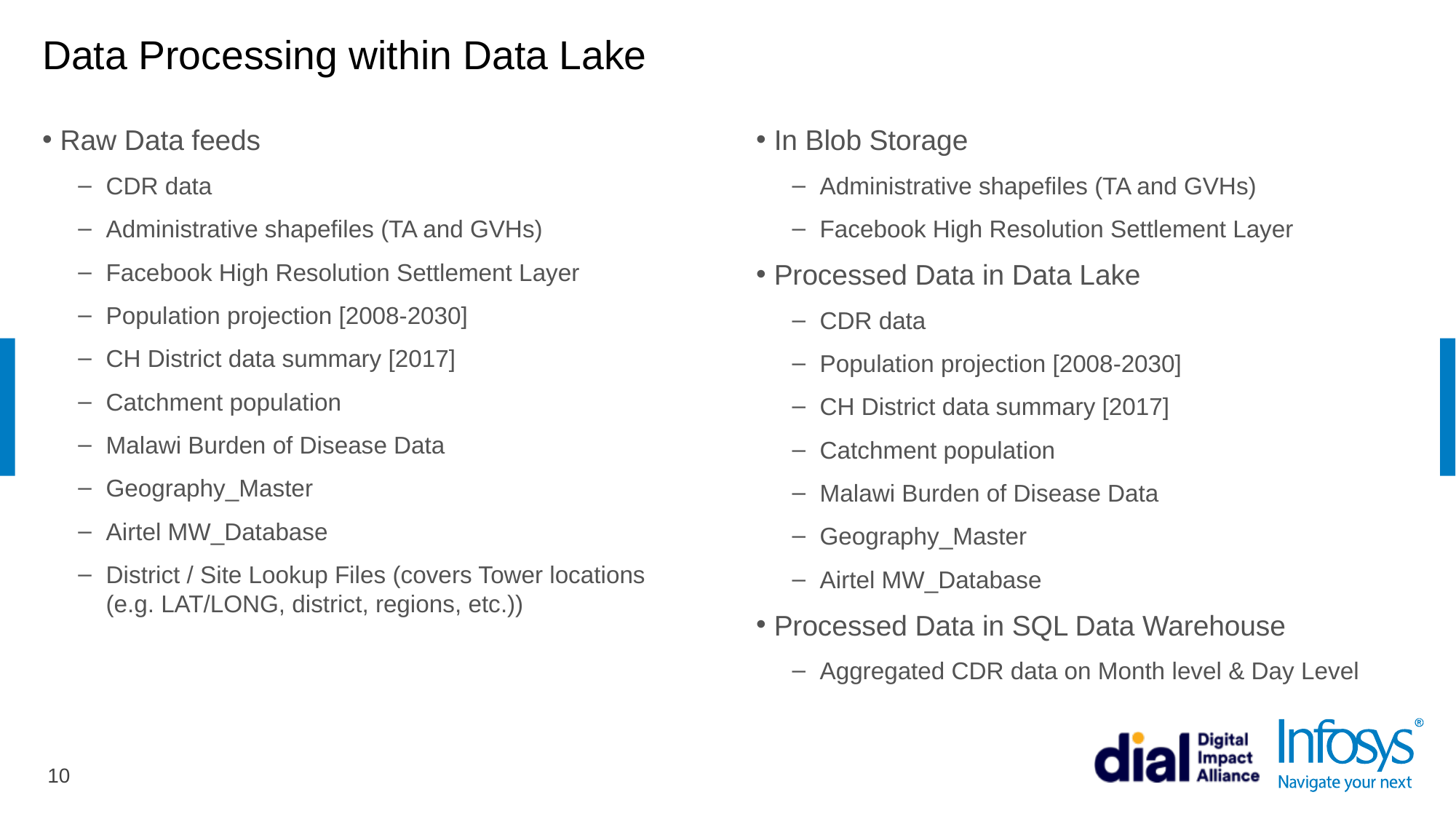

# Data Processing within Data Lake
Raw Data feeds
CDR data
Administrative shapefiles (TA and GVHs)
Facebook High Resolution Settlement Layer
Population projection [2008-2030]
CH District data summary [2017]
Catchment population
Malawi Burden of Disease Data
Geography_Master
Airtel MW_Database
District / Site Lookup Files (covers Tower locations (e.g. LAT/LONG, district, regions, etc.))
In Blob Storage
Administrative shapefiles (TA and GVHs)
Facebook High Resolution Settlement Layer
Processed Data in Data Lake
CDR data
Population projection [2008-2030]
CH District data summary [2017]
Catchment population
Malawi Burden of Disease Data
Geography_Master
Airtel MW_Database
Processed Data in SQL Data Warehouse
Aggregated CDR data on Month level & Day Level
10